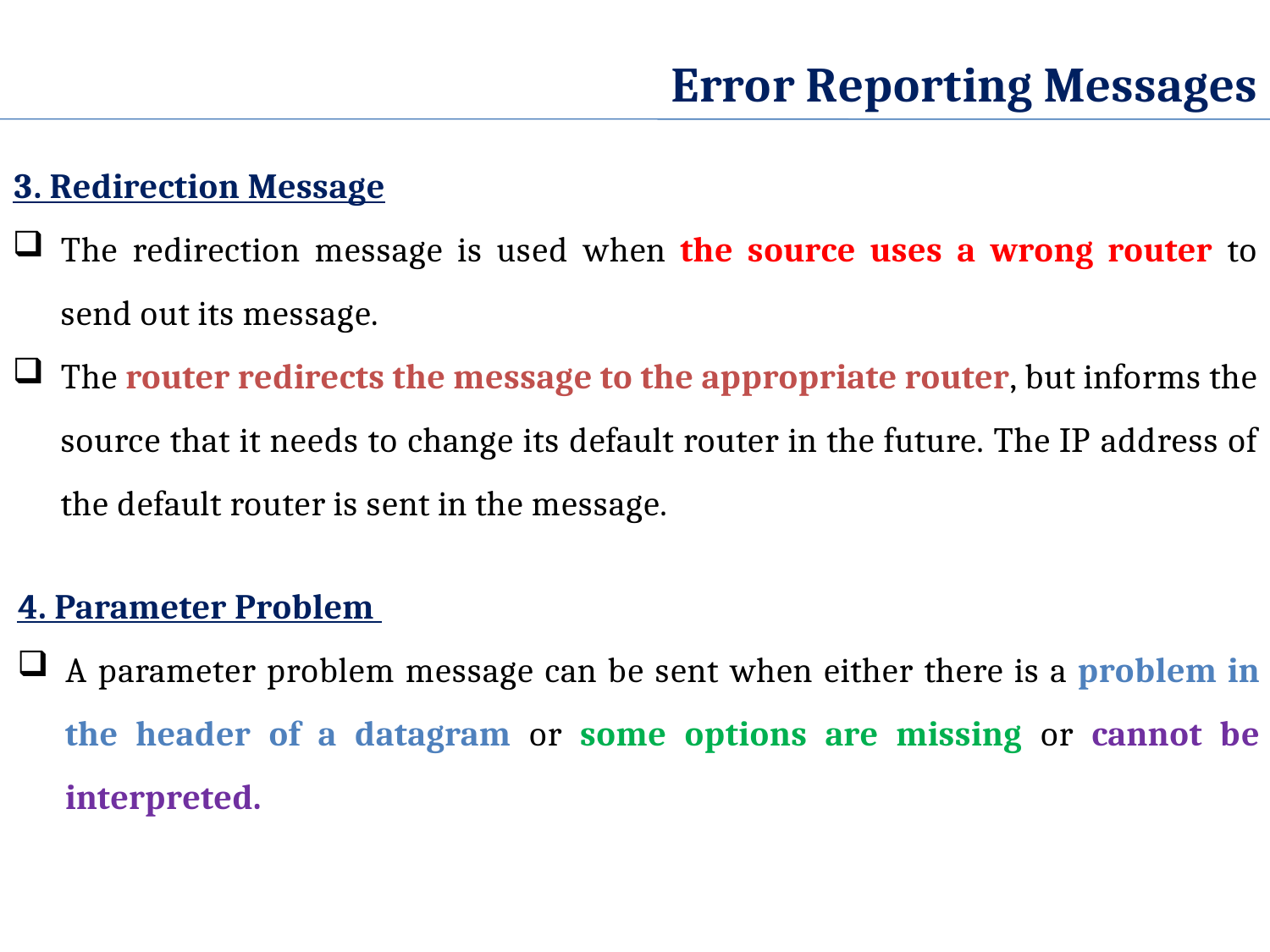

Error Reporting Messages
3. Redirection Message
The redirection message is used when the source uses a wrong router to send out its message.
The router redirects the message to the appropriate router, but informs the source that it needs to change its default router in the future. The IP address of the default router is sent in the message.
4. Parameter Problem
A parameter problem message can be sent when either there is a problem in the header of a datagram or some options are missing or cannot be interpreted.